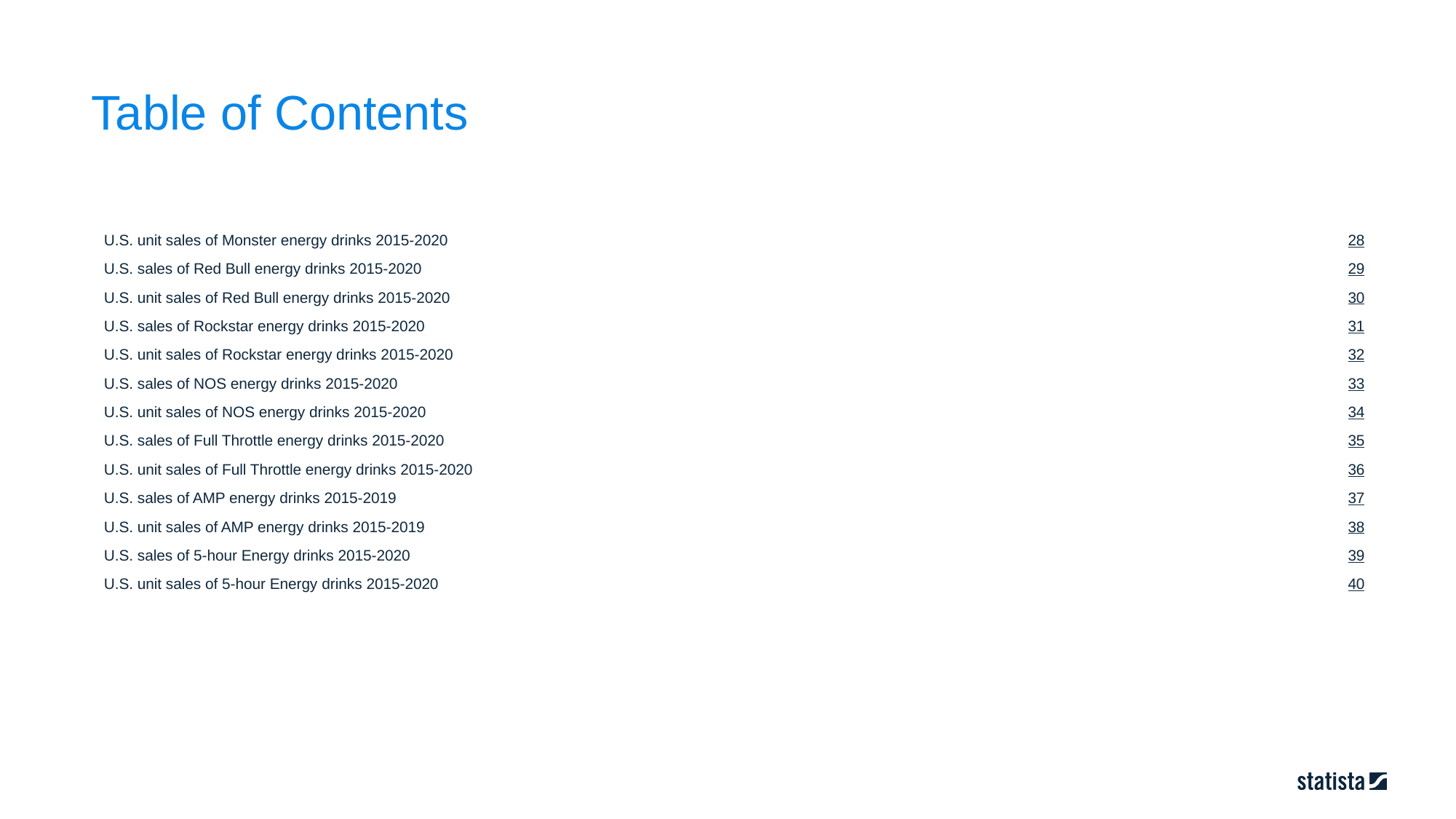

Table of Contents
28
U.S. unit sales of Monster energy drinks 2015-2020
29
U.S. sales of Red Bull energy drinks 2015-2020
30
U.S. unit sales of Red Bull energy drinks 2015-2020
31
U.S. sales of Rockstar energy drinks 2015-2020
32
U.S. unit sales of Rockstar energy drinks 2015-2020
33
U.S. sales of NOS energy drinks 2015-2020
34
U.S. unit sales of NOS energy drinks 2015-2020
35
U.S. sales of Full Throttle energy drinks 2015-2020
36
U.S. unit sales of Full Throttle energy drinks 2015-2020
37
U.S. sales of AMP energy drinks 2015-2019
38
U.S. unit sales of AMP energy drinks 2015-2019
39
U.S. sales of 5-hour Energy drinks 2015-2020
40
U.S. unit sales of 5-hour Energy drinks 2015-2020